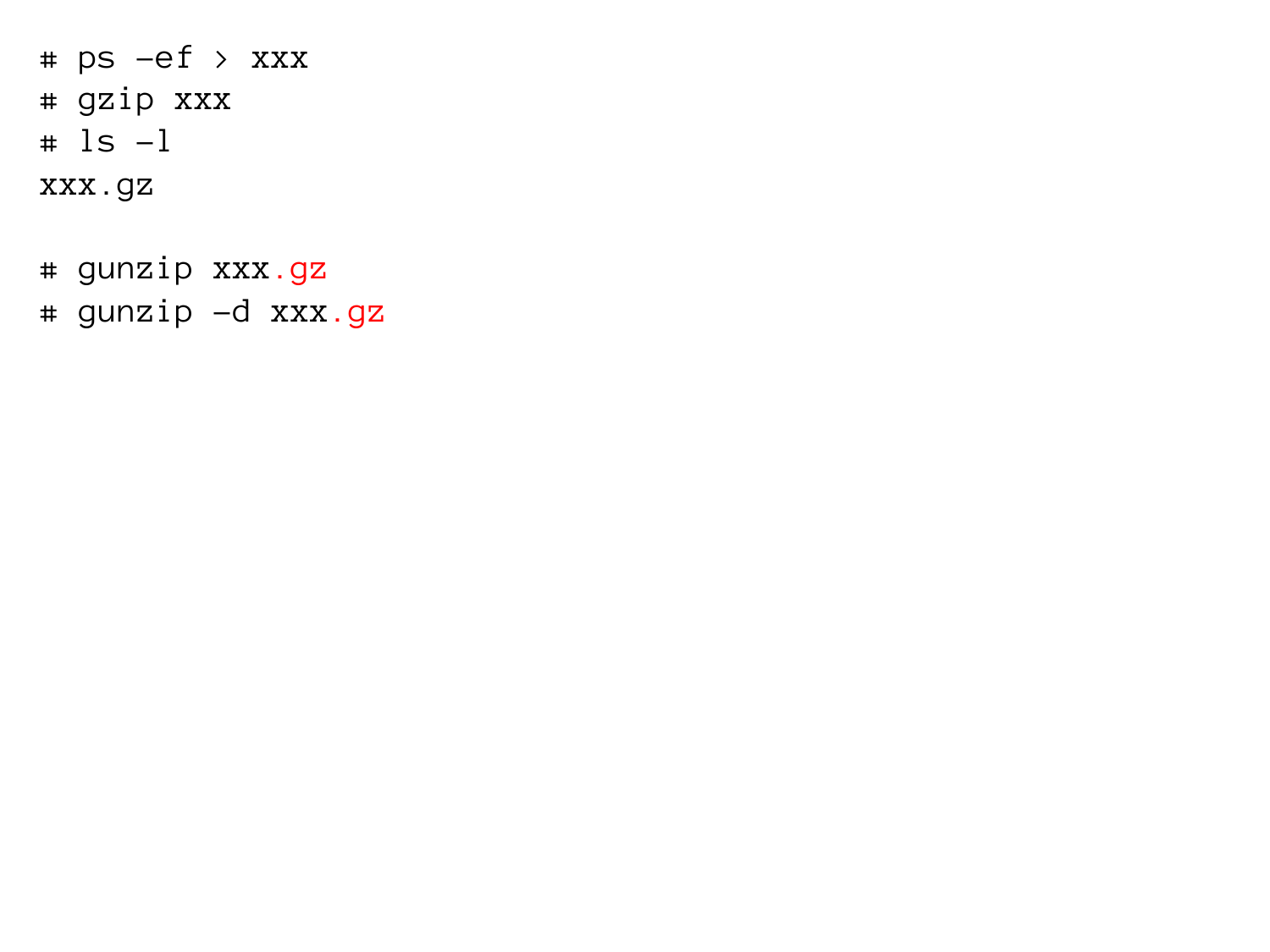

# ps -ef > xxx
# gzip xxx
# ls -l
xxx.gz

# gunzip xxx.gz
# gunzip -d xxx.gz